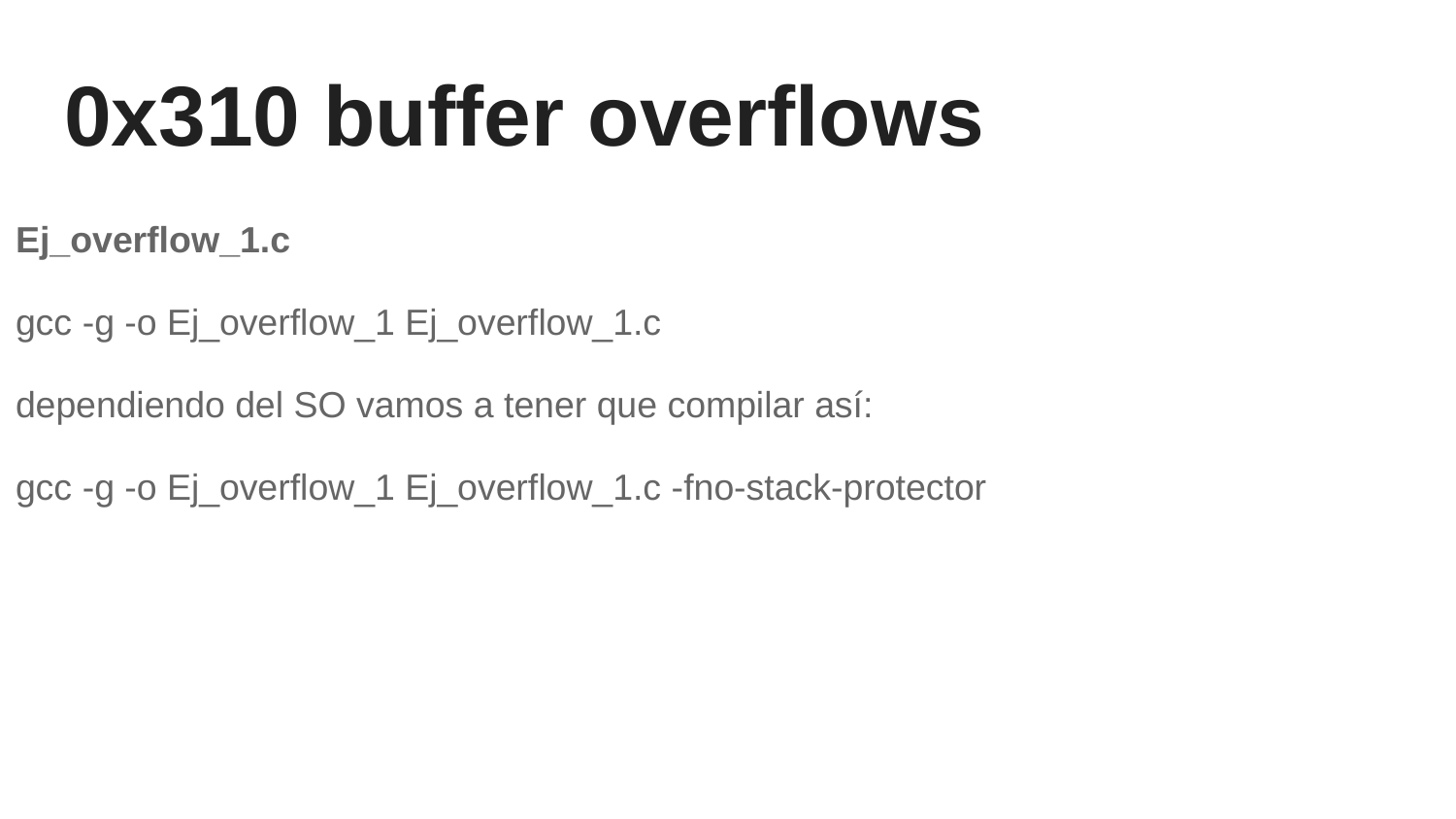

# 0x310 buffer overflows
Ej_overflow_1.c
gcc -g -o Ej_overflow_1 Ej_overflow_1.c
dependiendo del SO vamos a tener que compilar así:
gcc -g -o Ej_overflow_1 Ej_overflow_1.c -fno-stack-protector